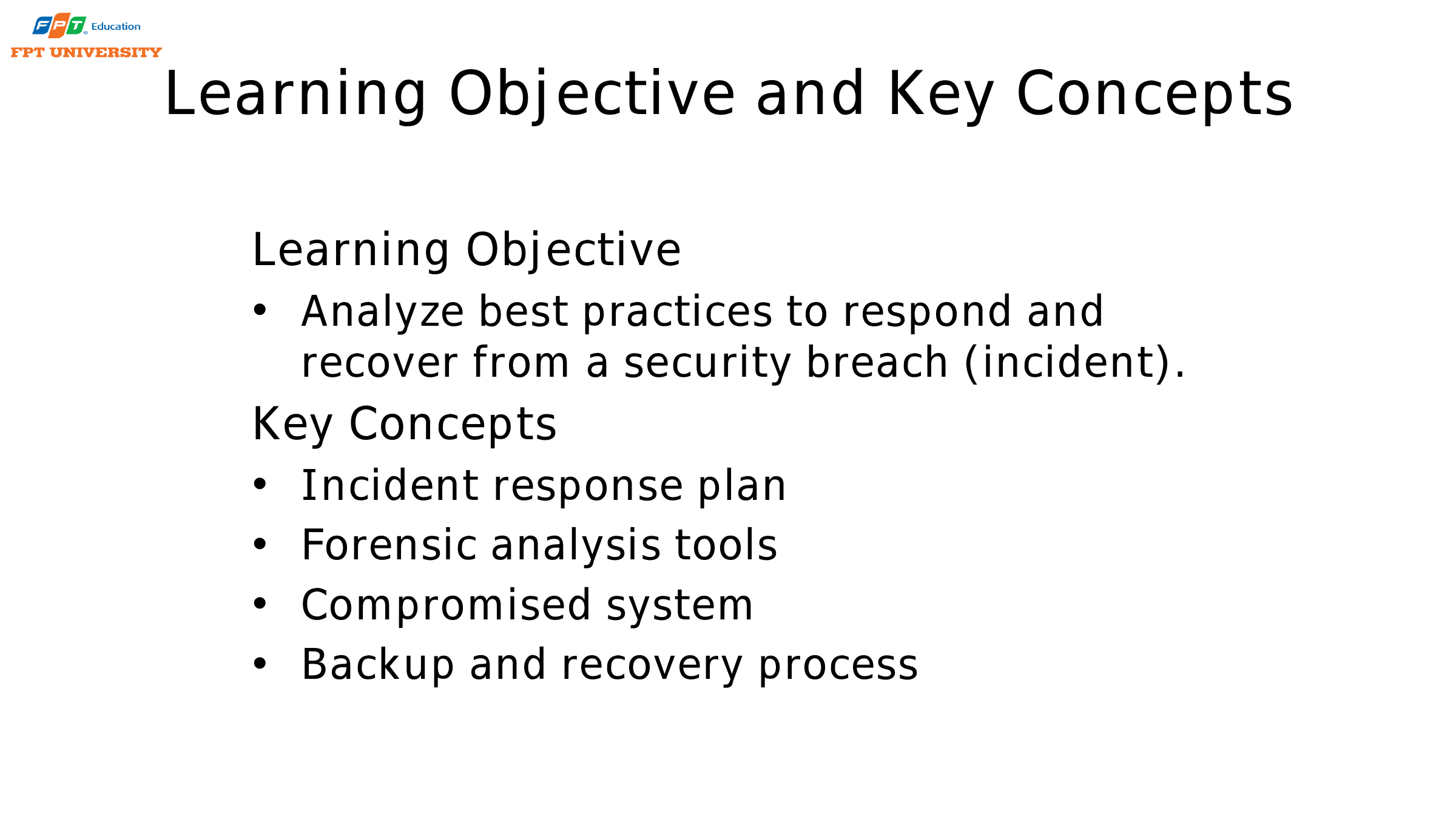

# Learning Objective and Key Concepts
Learning Objective
Analyze best practices to respond and recover from a security breach (incident).
Key Concepts
Incident response plan
Forensic analysis tools
Compromised system
Backup and recovery process